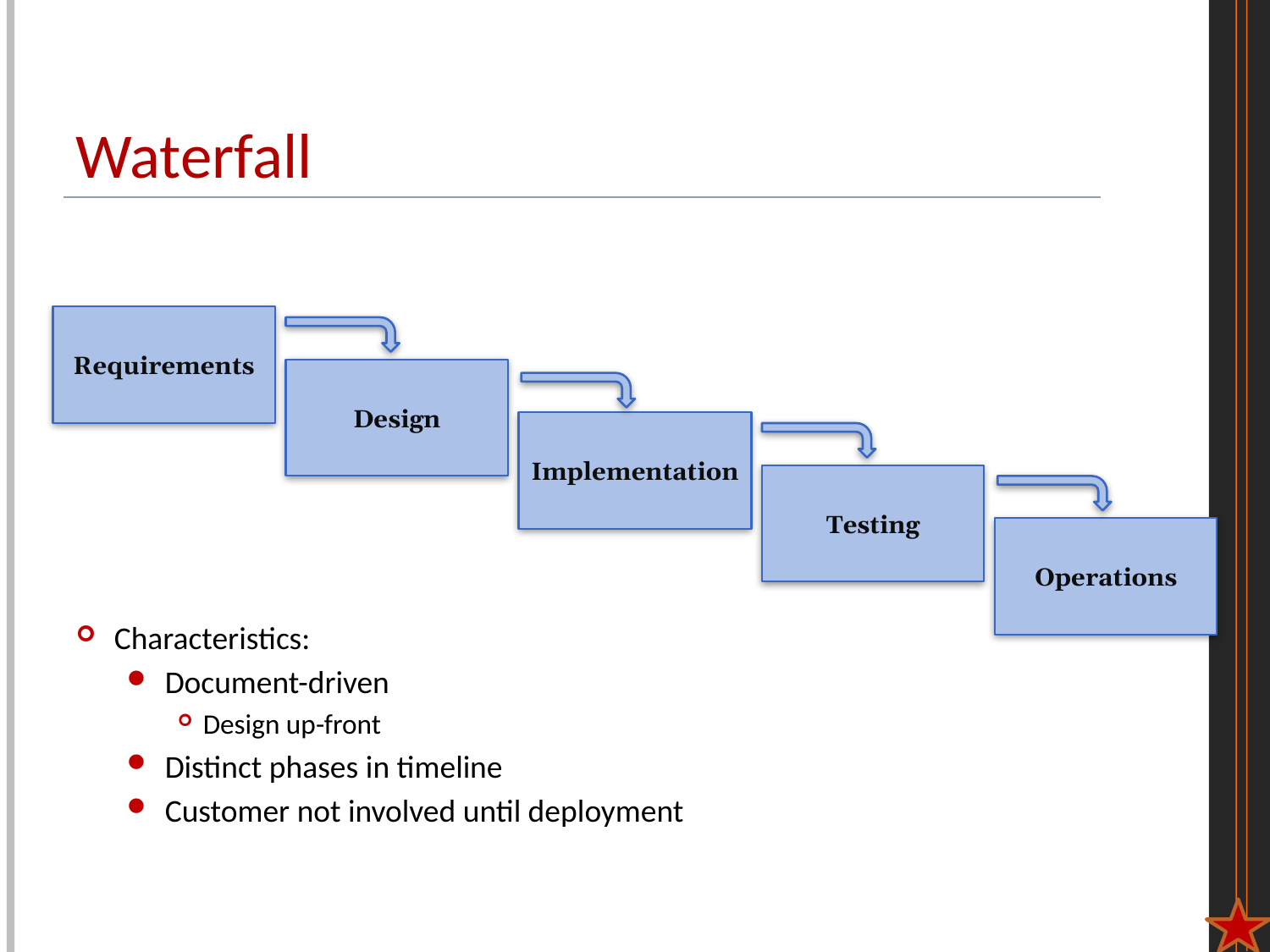

# Waterfall

Characteristics:
Document-driven
Design up-front
Distinct phases in timeline
Customer not involved until deployment

Requirements

Design

Implementation

Testing
Operations